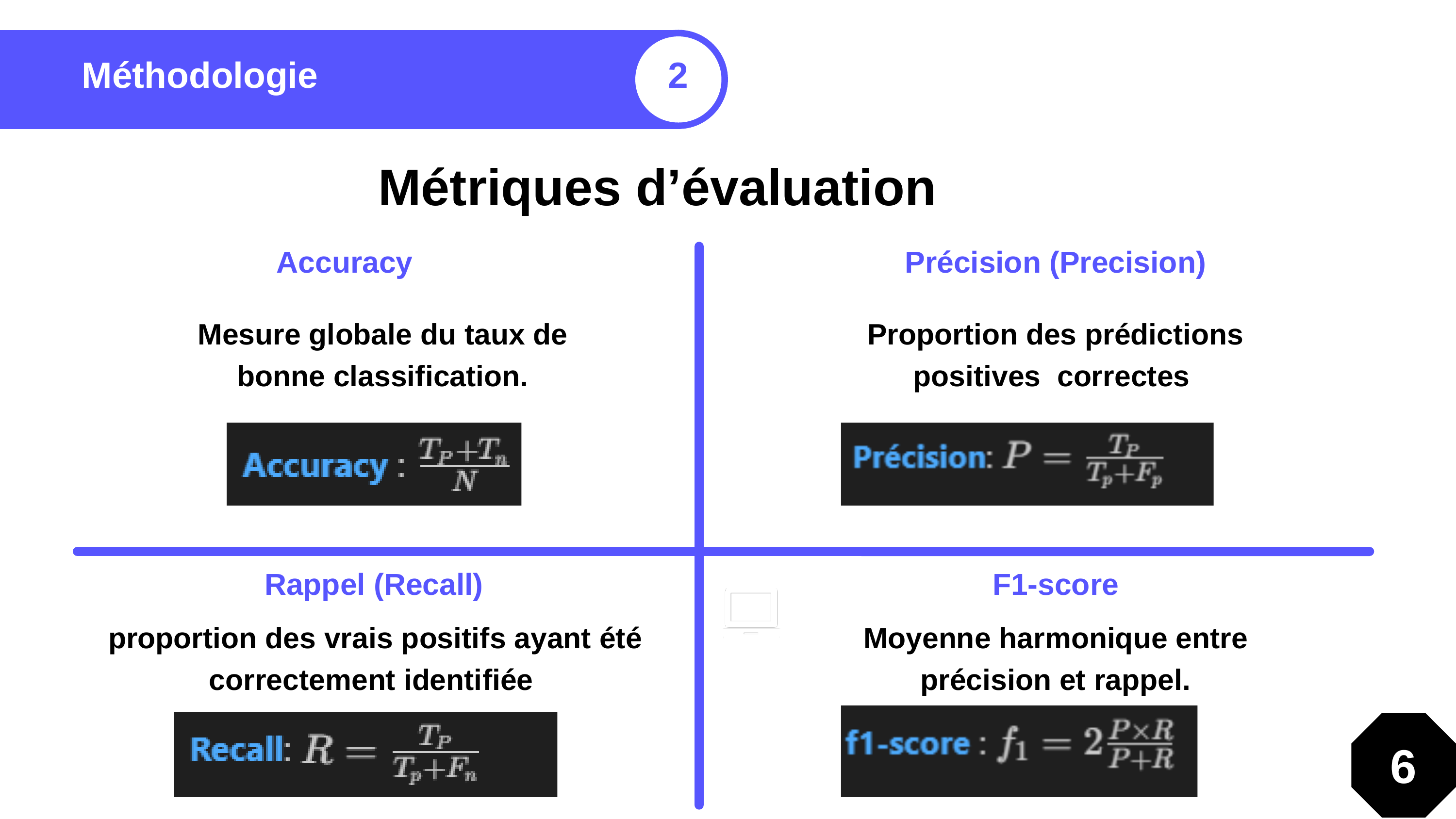

Méthodologie
2
Métriques d’évaluation
Accuracy
Précision (Precision)

Mesure globale du taux de bonne classification.
Proportion des prédictions positives  correctes

Rappel (Recall)
F1-score

 proportion des vrais positifs ayant été correctement identifiée
Moyenne harmonique entre précision et rappel.

6